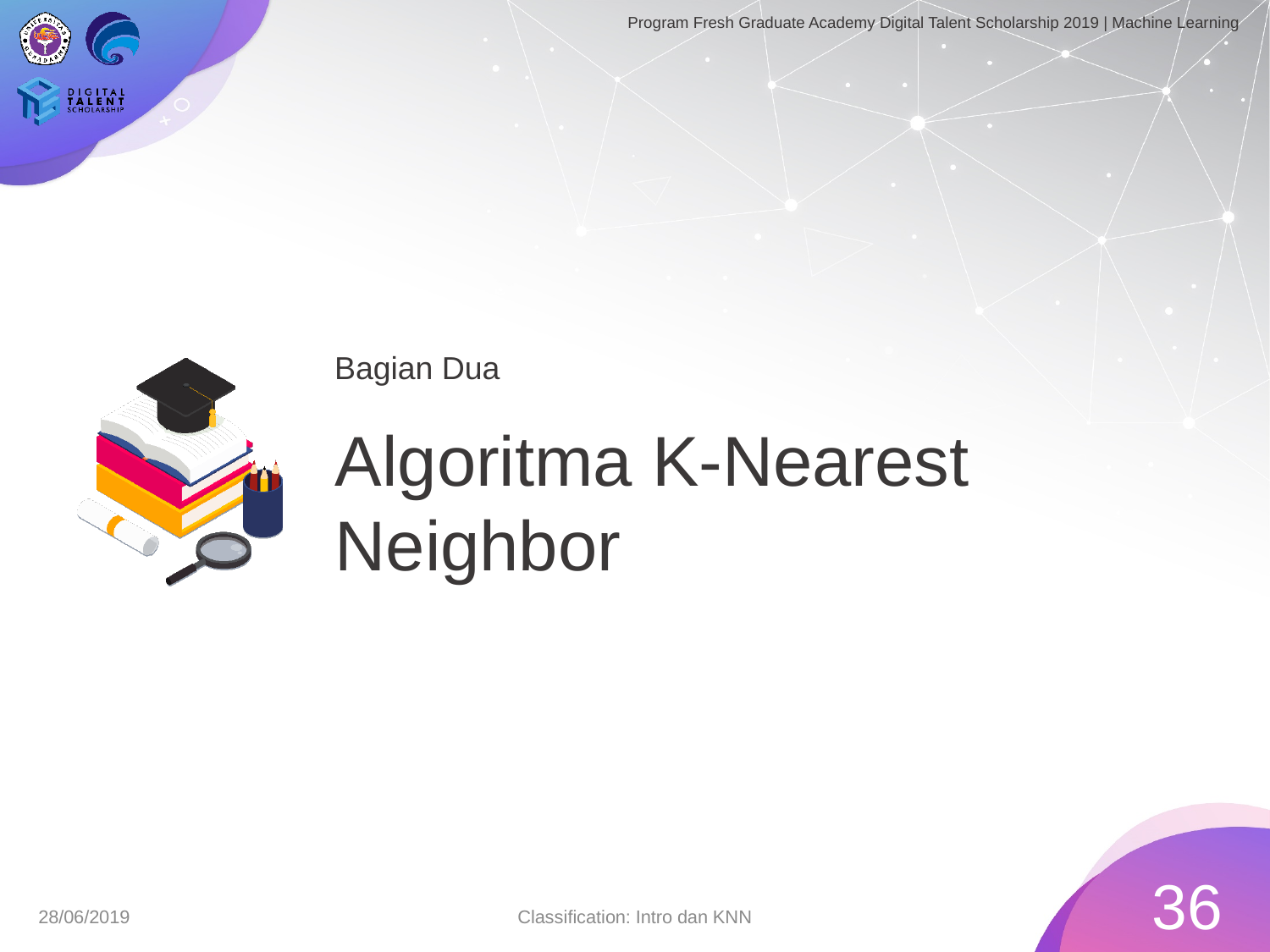

Bagian Dua
# Algoritma K-Nearest Neighbor
36
28/06/2019
Classification: Intro dan KNN